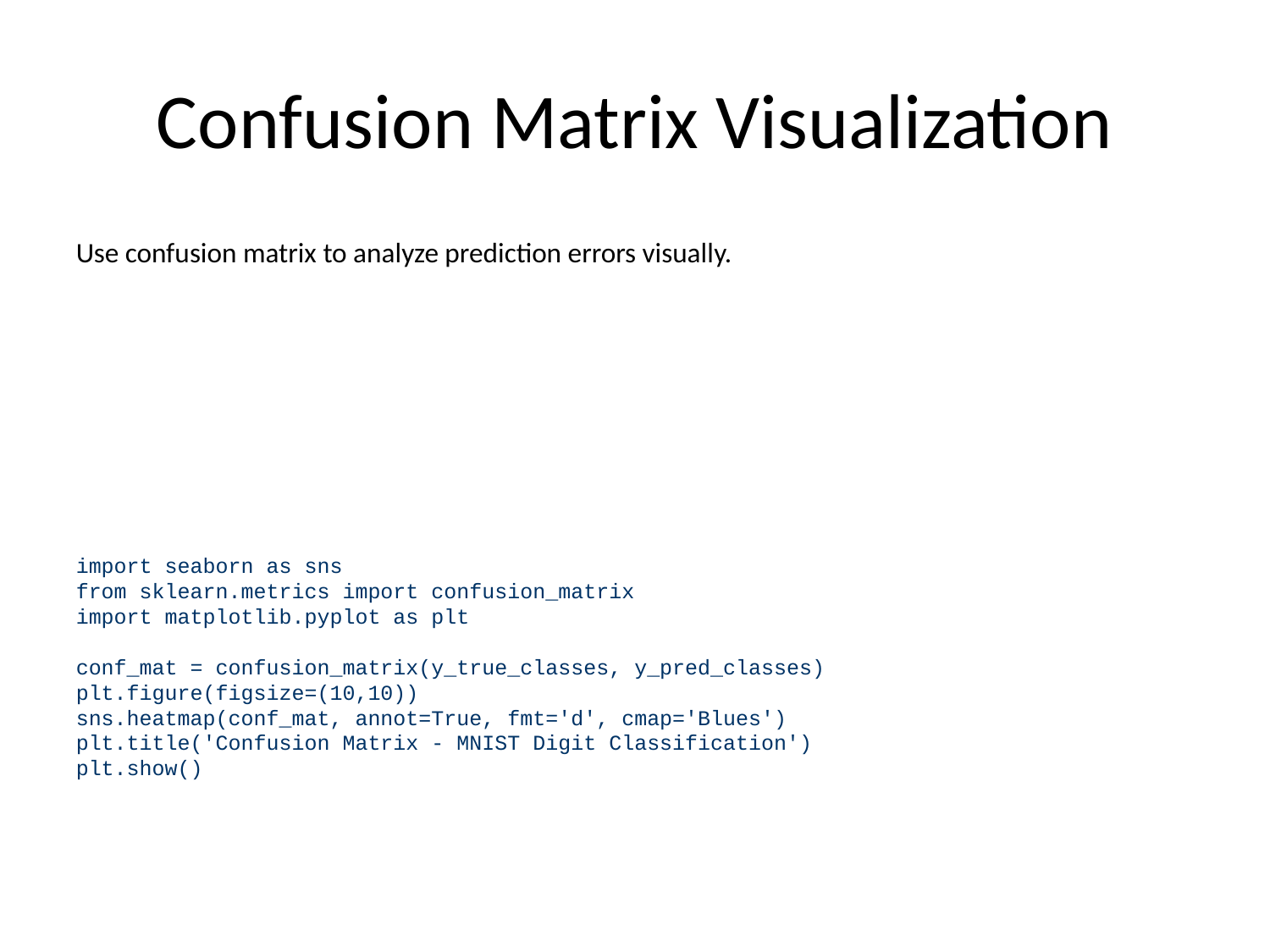

# Confusion Matrix Visualization

Use confusion matrix to analyze prediction errors visually.
import seaborn as sns
from sklearn.metrics import confusion_matrix
import matplotlib.pyplot as plt
conf_mat = confusion_matrix(y_true_classes, y_pred_classes)
plt.figure(figsize=(10,10))
sns.heatmap(conf_mat, annot=True, fmt='d', cmap='Blues')
plt.title('Confusion Matrix - MNIST Digit Classification')
plt.show()